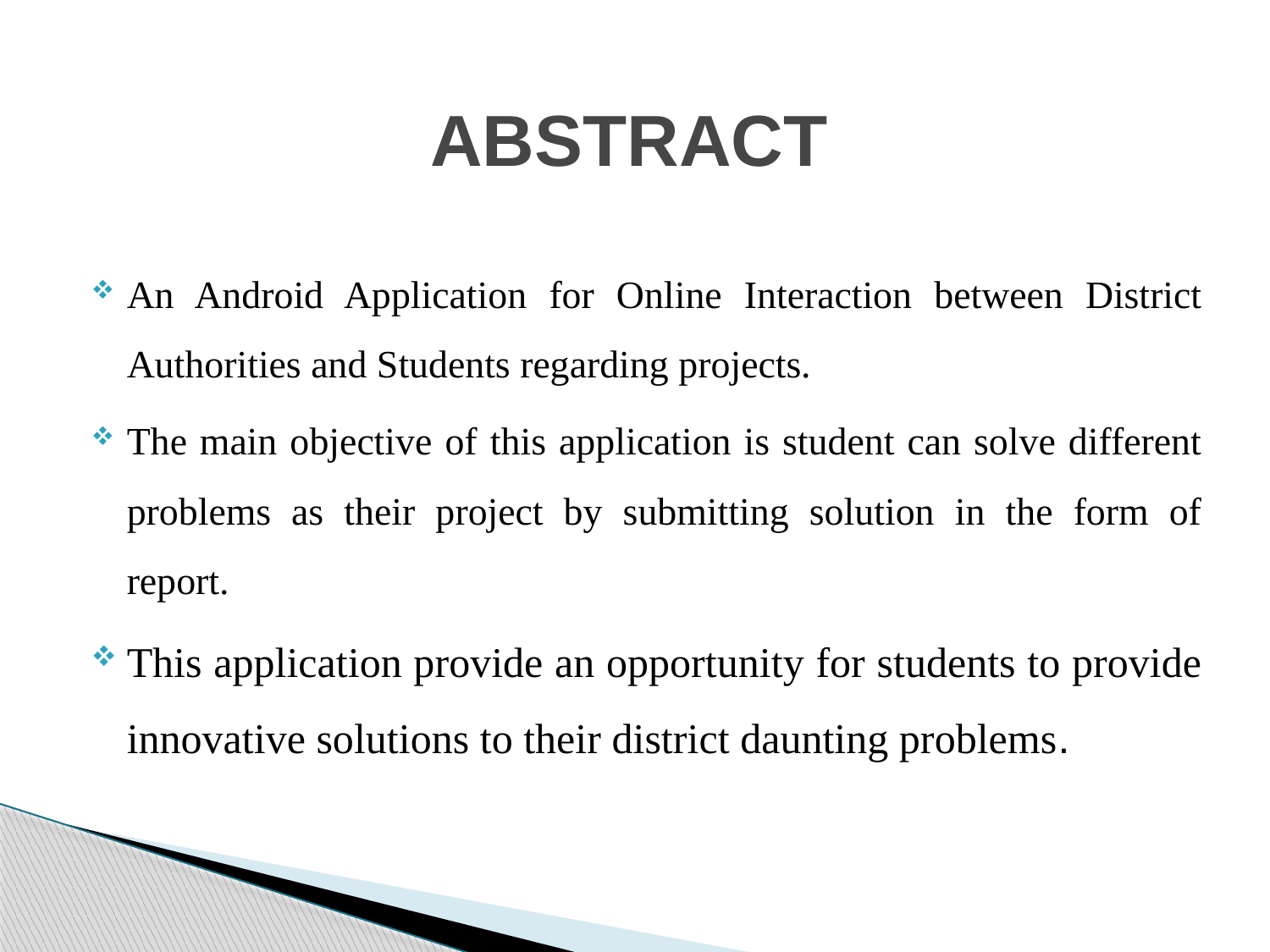

# ABSTRACT

An Android Application for Online Interaction between District Authorities and Students regarding projects.
The main objective of this application is student can solve different problems as their project by submitting solution in the form of report.
This application provide an opportunity for students to provide innovative solutions to their district daunting problems.